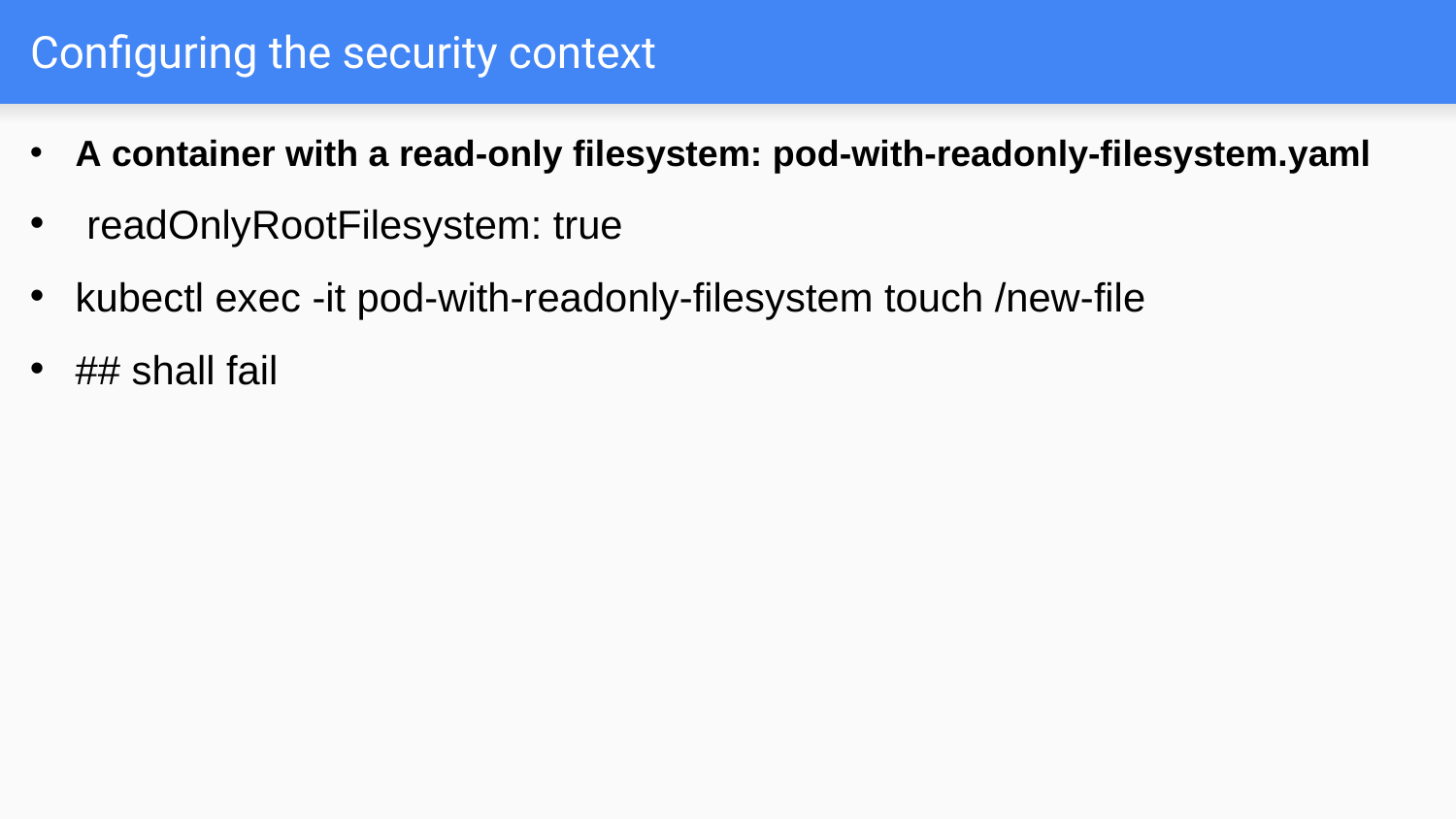

# Configuring the security context

A container with a read-only filesystem: pod-with-readonly-filesystem.yaml
 readOnlyRootFilesystem: true
kubectl exec -it pod-with-readonly-filesystem touch /new-file
## shall fail